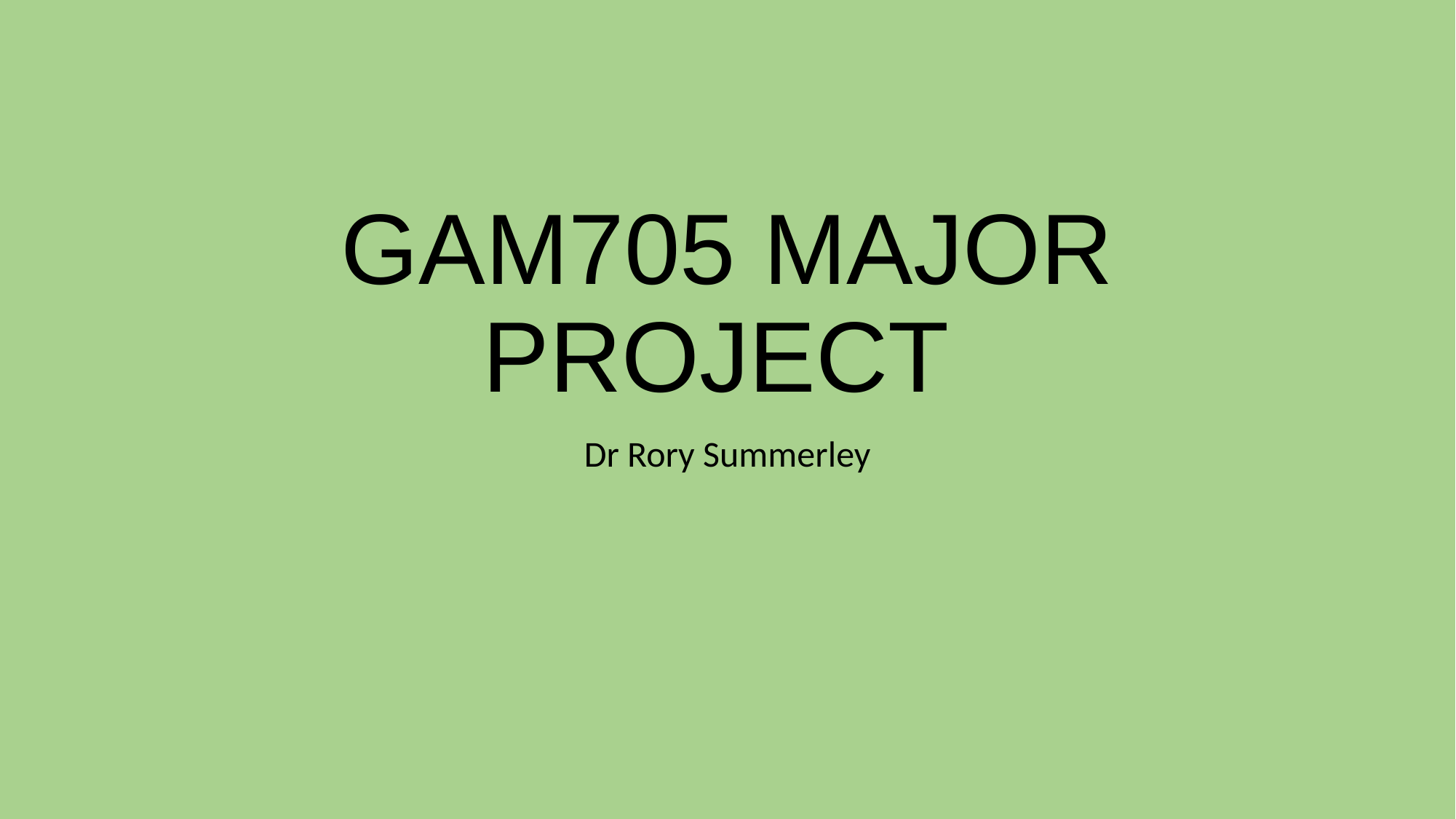

# GAM705 MAJOR PROJECT
Dr Rory Summerley